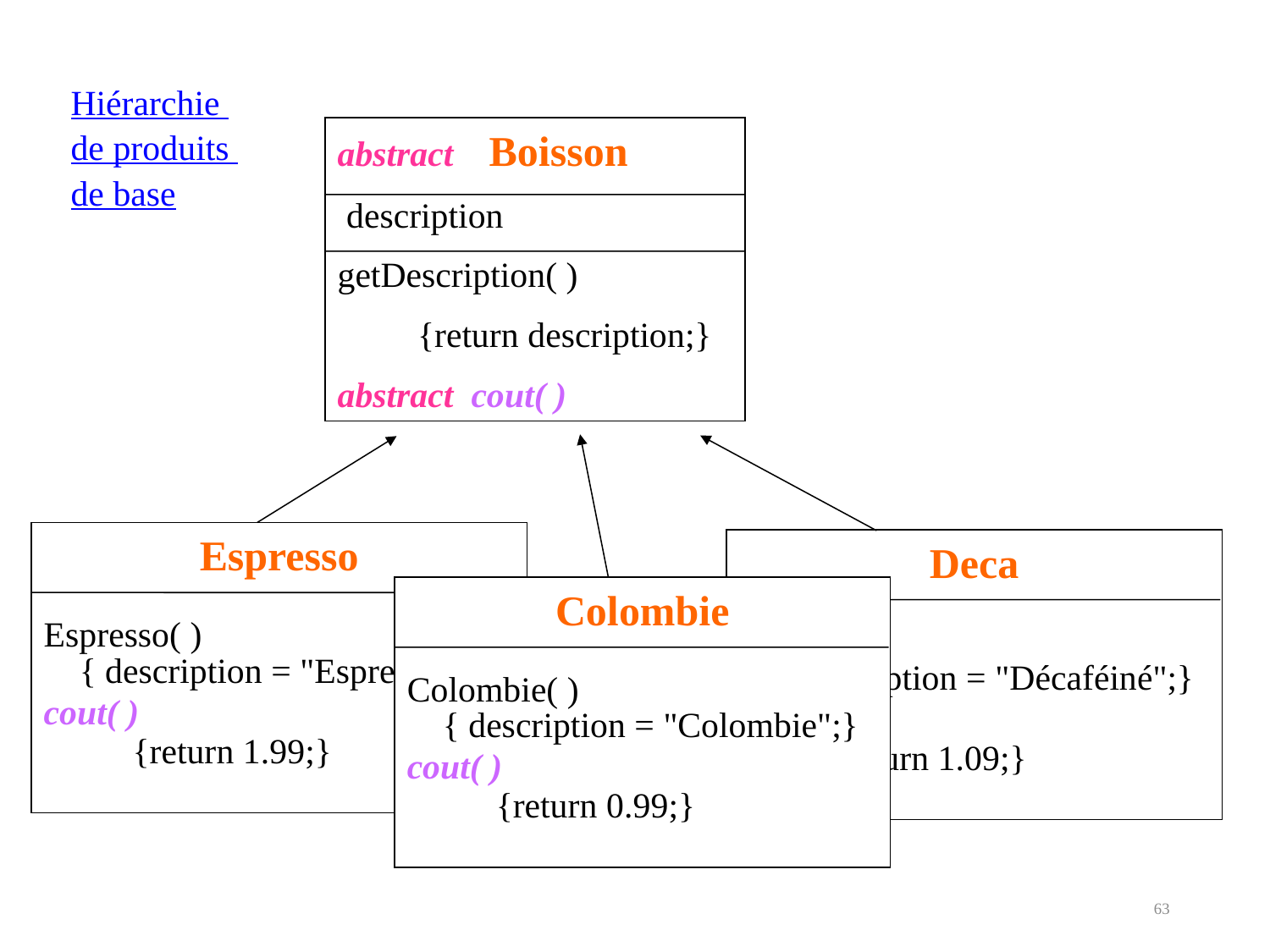

Hiérarchie
de produits
de base
abstract    Boisson
 description
getDescription( )
         {return description;}
abstract  cout( )

Espresso

Espresso( )
    { description = "Espresso";}
cout( )
          {return 1.99;}

Deca

Deca( )
    { description = "Décaféiné";}
cout( )
          {return 1.09;}

Colombie

Colombie( )
    { description = "Colombie";}
cout( )
          {return 0.99;}

63